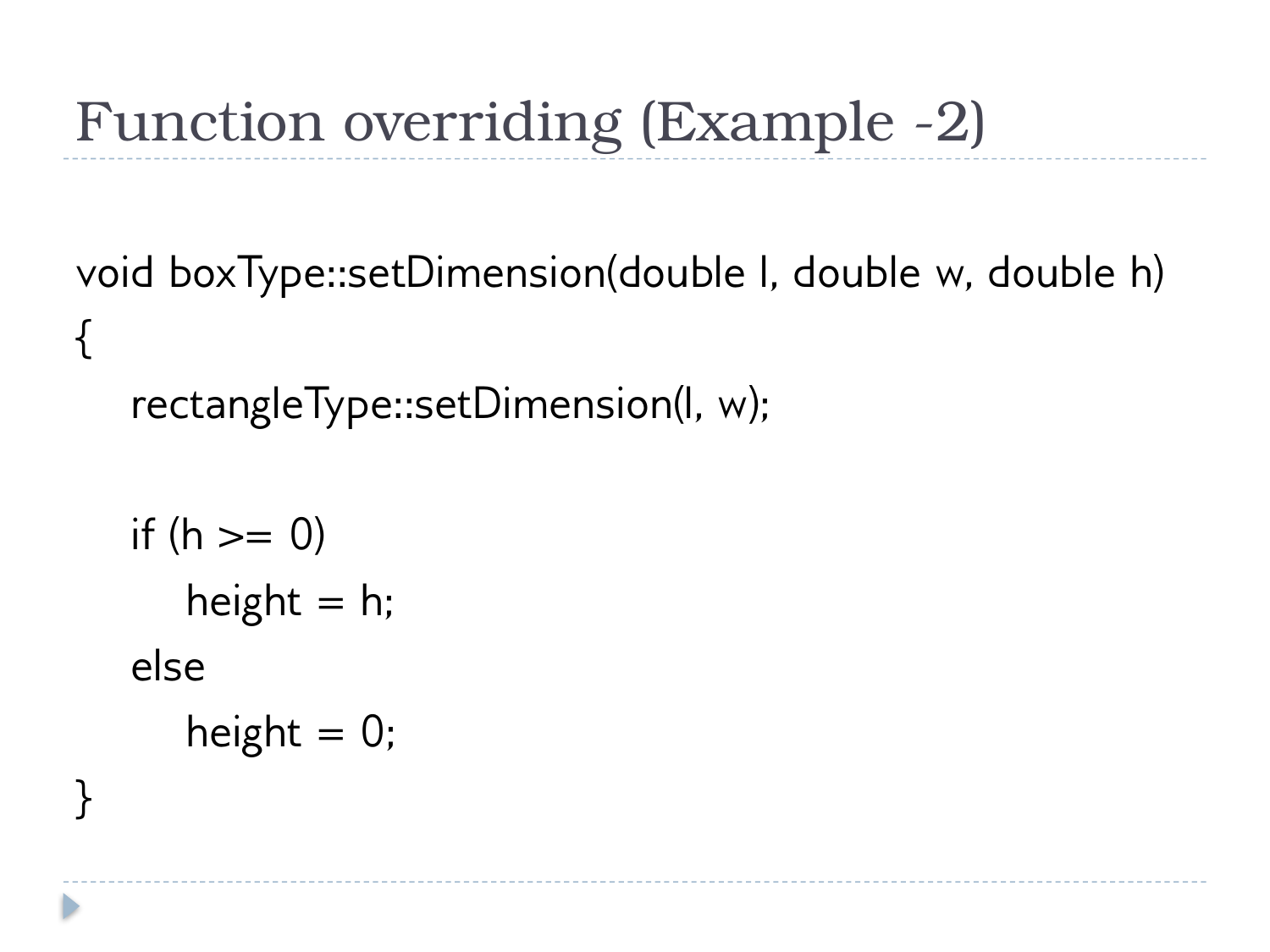

# Function overriding (Example -2)

void boxType::setDimension(double l, double w, double h)
{
    rectangleType::setDimension(l, w);

    if (h >= 0)
        height = h;
    else
        height = 0;
}